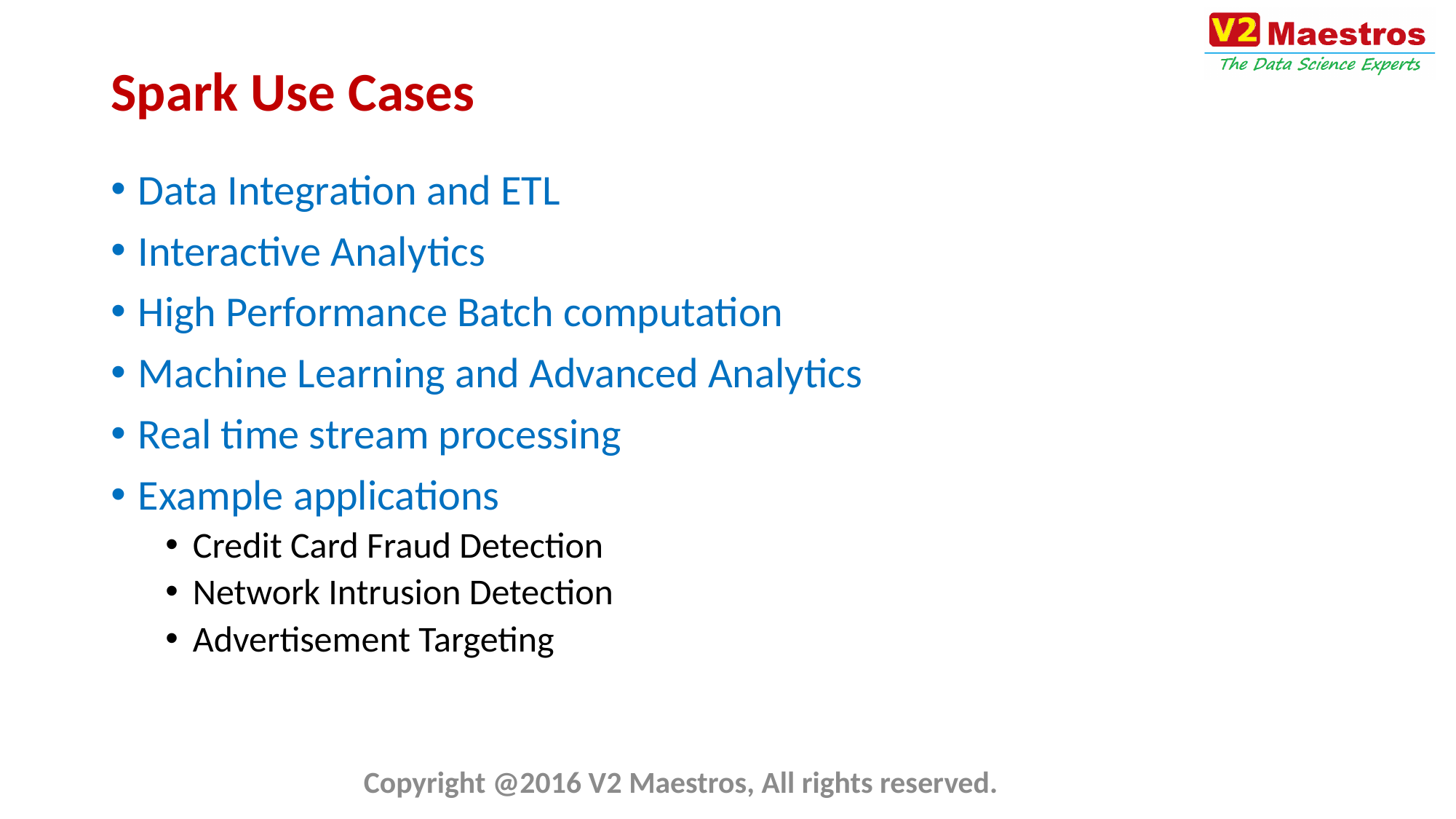

# Spark Use Cases
Data Integration and ETL
Interactive Analytics
High Performance Batch computation
Machine Learning and Advanced Analytics
Real time stream processing
Example applications
Credit Card Fraud Detection
Network Intrusion Detection
Advertisement Targeting
Copyright @2016 V2 Maestros, All rights reserved.